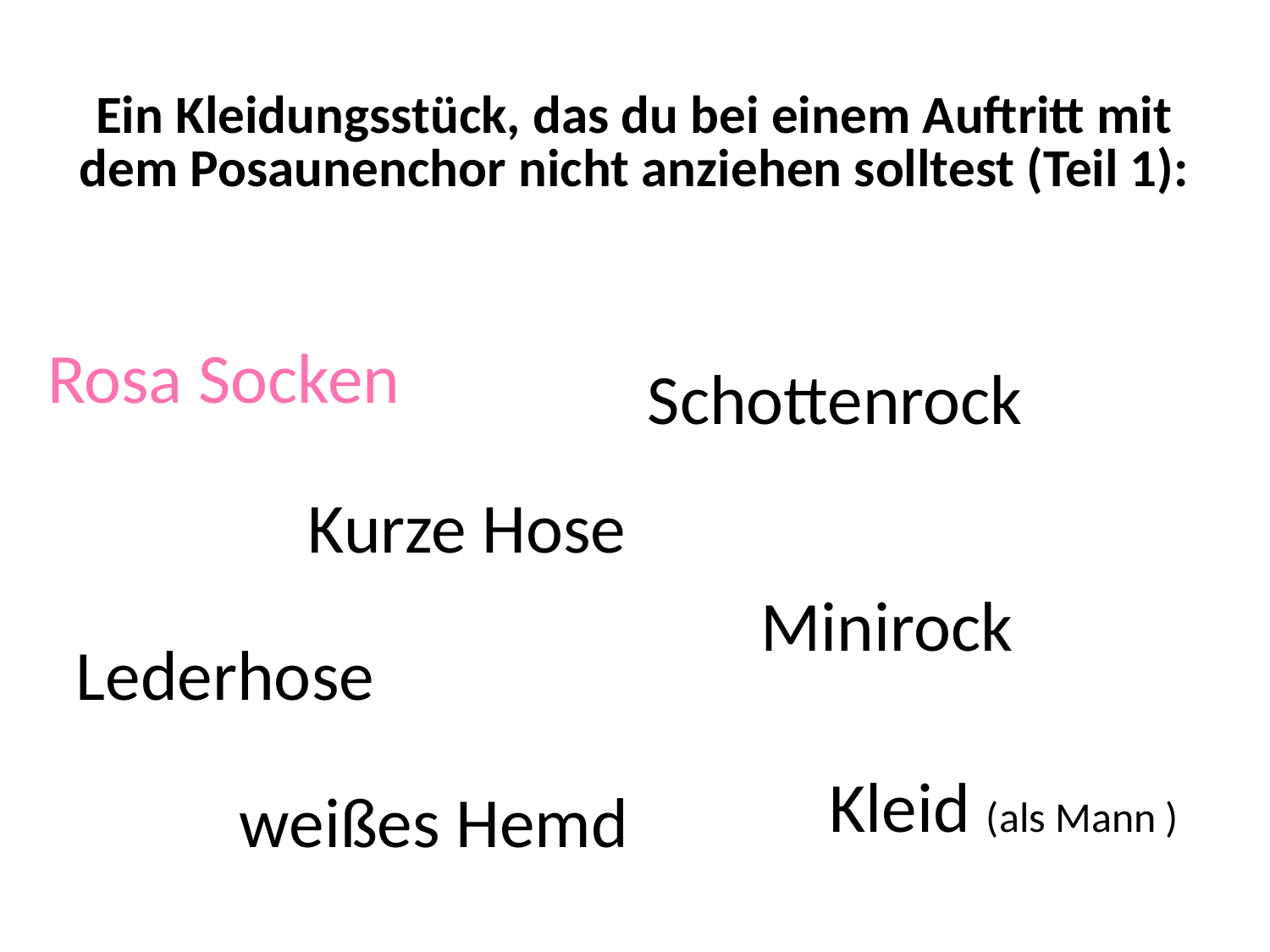

# Ein Kleidungsstück, das du bei einem Auftritt mit dem Posaunenchor nicht anziehen solltest (Teil 1):
Rosa Socken
Schottenrock
Kurze Hose
Minirock
Lederhose
Kleid (als Mann )
weißes Hemd